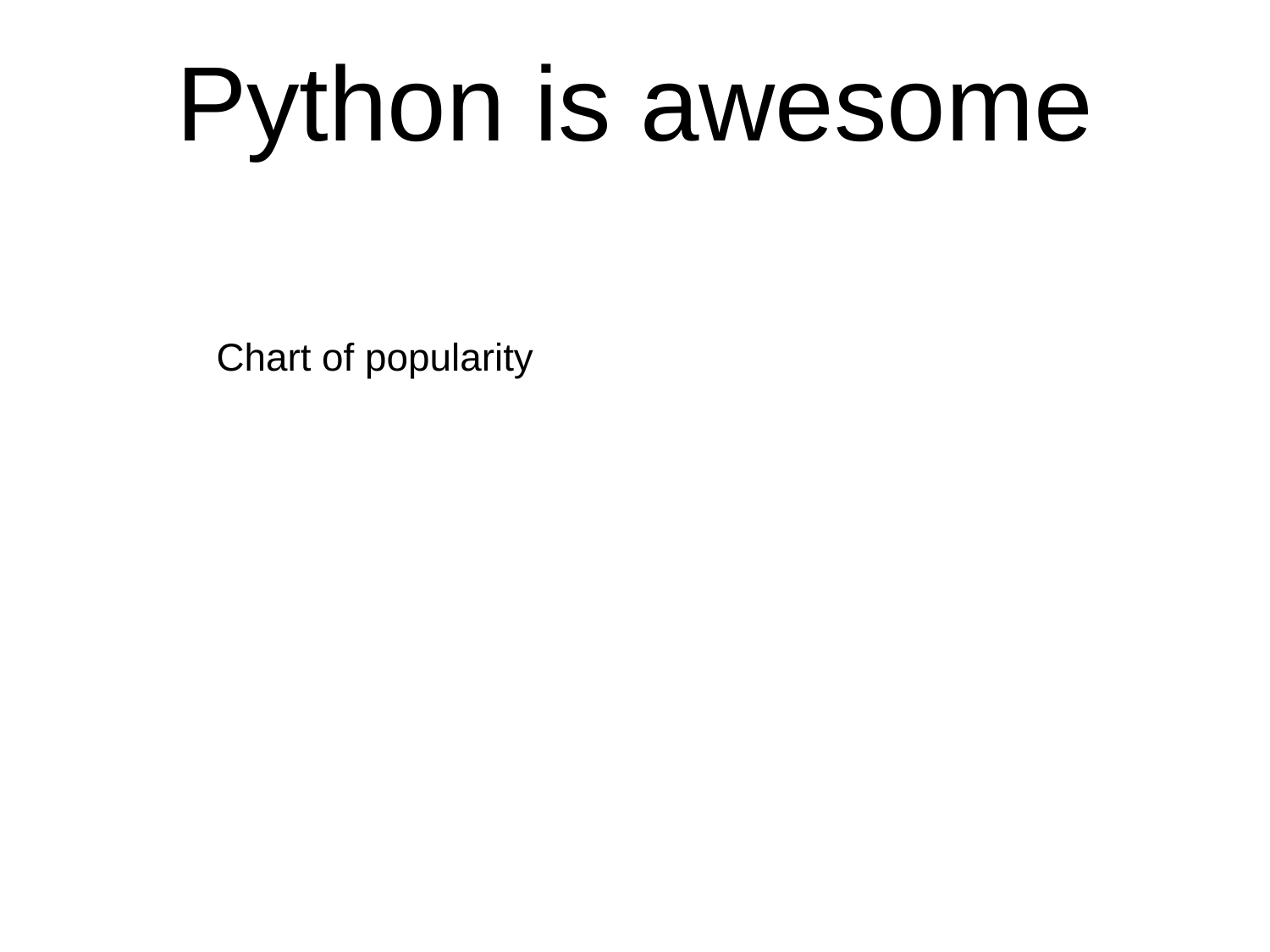

# Python is awesome
Chart of popularity